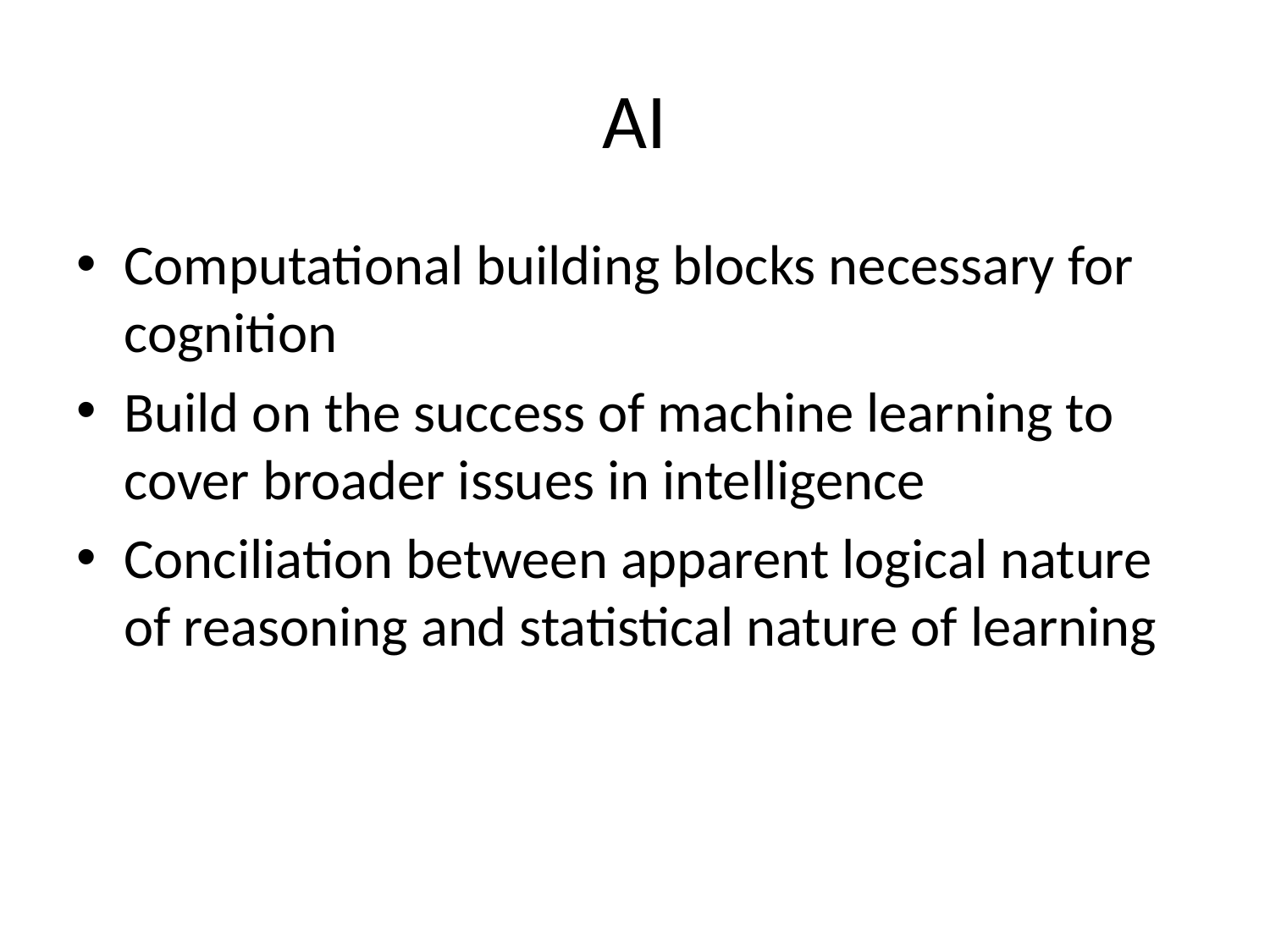

# AI
Computational building blocks necessary for cognition
Build on the success of machine learning to cover broader issues in intelligence
Conciliation between apparent logical nature of reasoning and statistical nature of learning